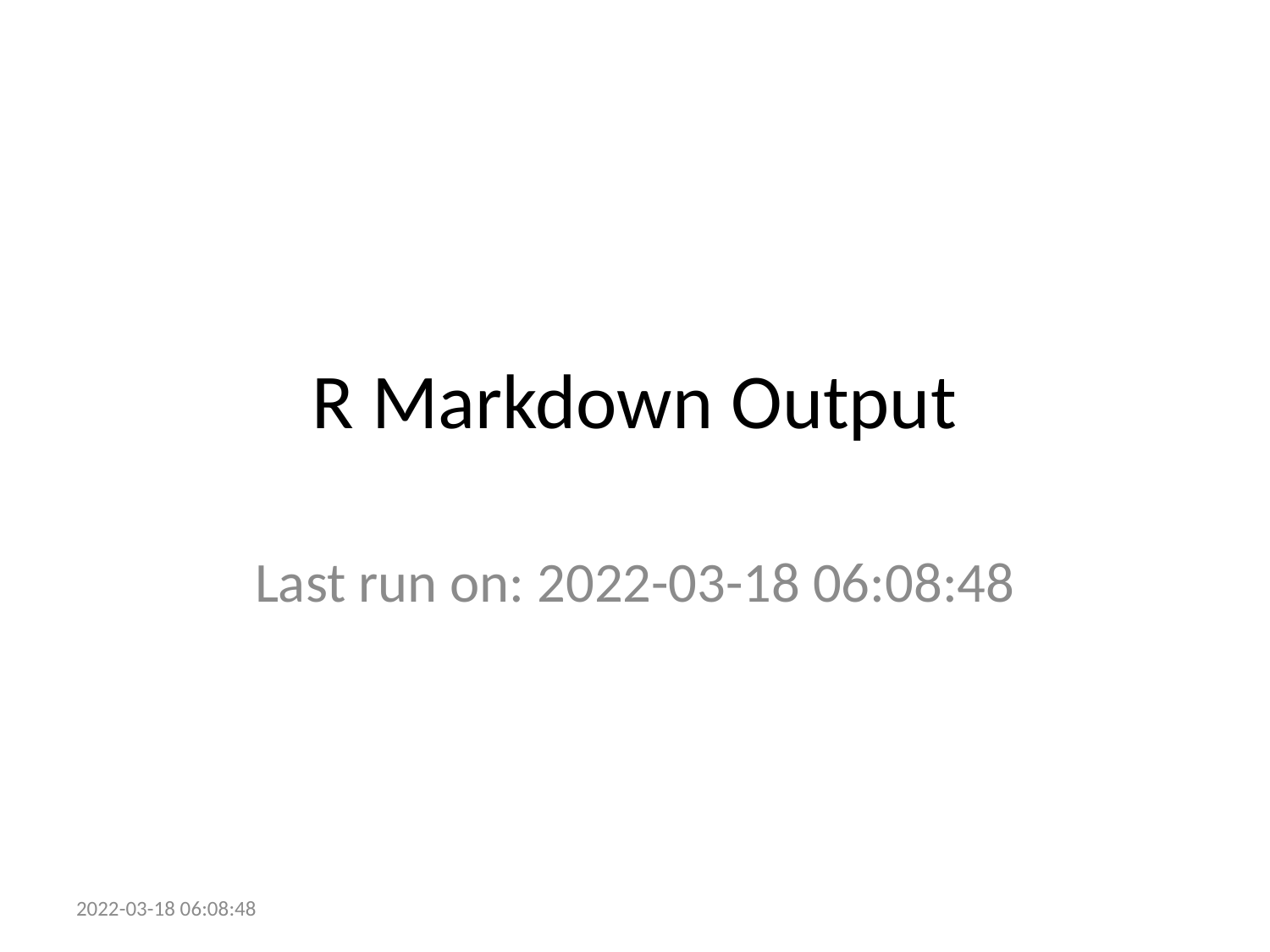

# R Markdown Output
Last run on: 2022-03-18 06:08:48
2022-03-18 06:08:48